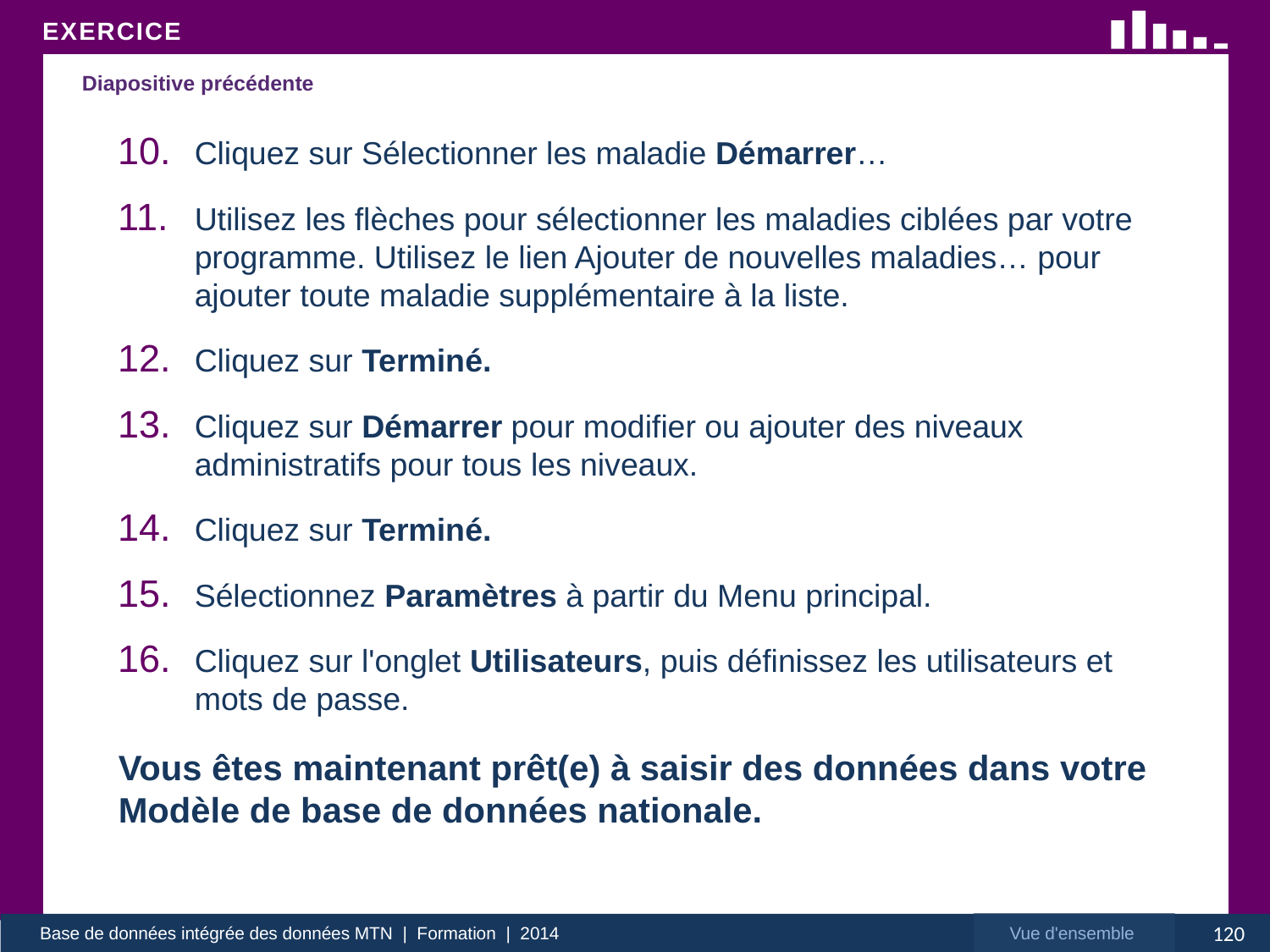

Cliquez sur Sélectionner les maladie Démarrer…
Utilisez les flèches pour sélectionner les maladies ciblées par votre programme. Utilisez le lien Ajouter de nouvelles maladies… pour ajouter toute maladie supplémentaire à la liste.
Cliquez sur Terminé.
Cliquez sur Démarrer pour modifier ou ajouter des niveaux administratifs pour tous les niveaux.
Cliquez sur Terminé.
Sélectionnez Paramètres à partir du Menu principal.
Cliquez sur l'onglet Utilisateurs, puis définissez les utilisateurs et mots de passe.
Vous êtes maintenant prêt(e) à saisir des données dans votre Modèle de base de données nationale.